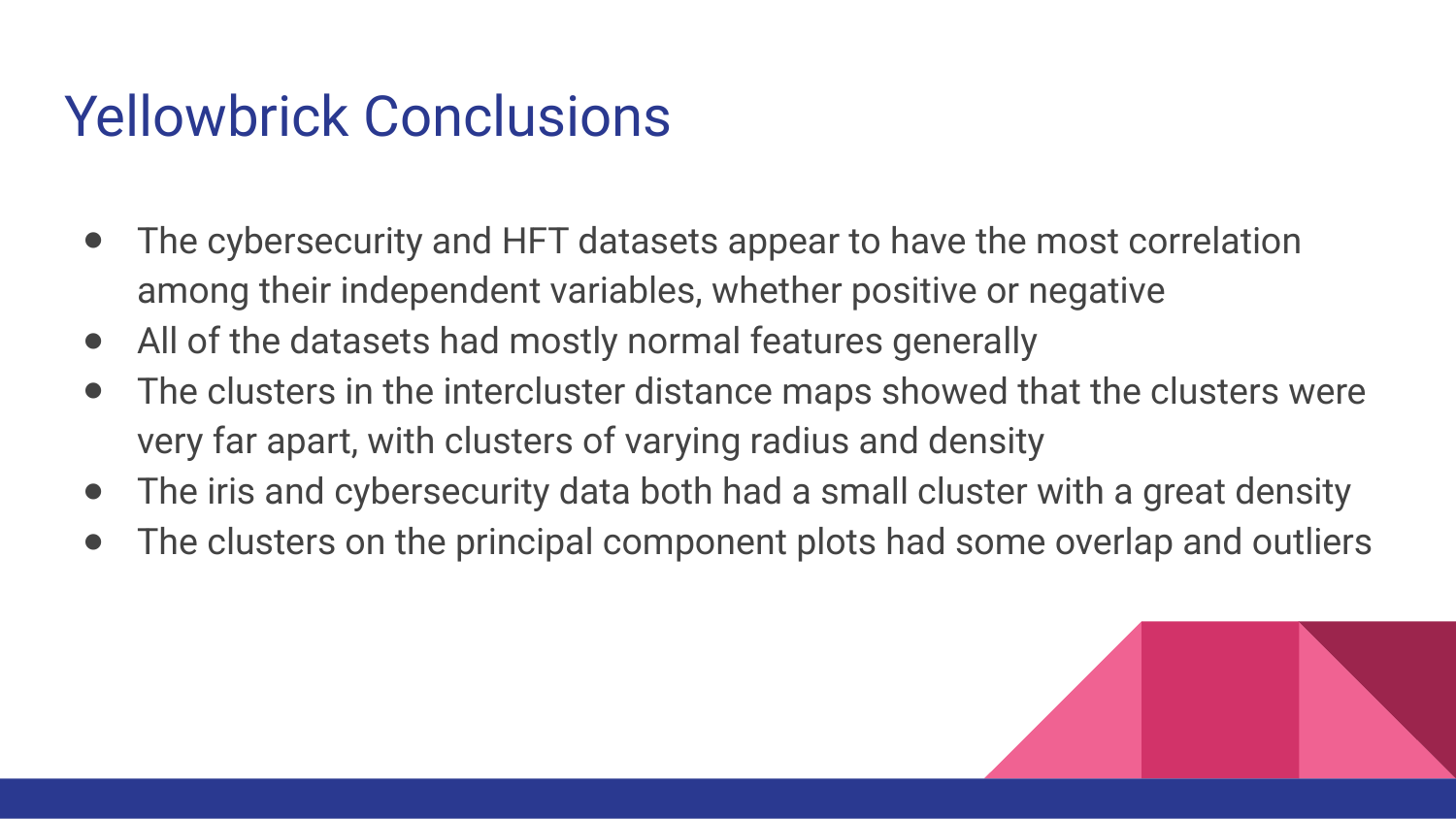

# Yellowbrick Conclusions
The cybersecurity and HFT datasets appear to have the most correlation among their independent variables, whether positive or negative
All of the datasets had mostly normal features generally
The clusters in the intercluster distance maps showed that the clusters were very far apart, with clusters of varying radius and density
The iris and cybersecurity data both had a small cluster with a great density
The clusters on the principal component plots had some overlap and outliers